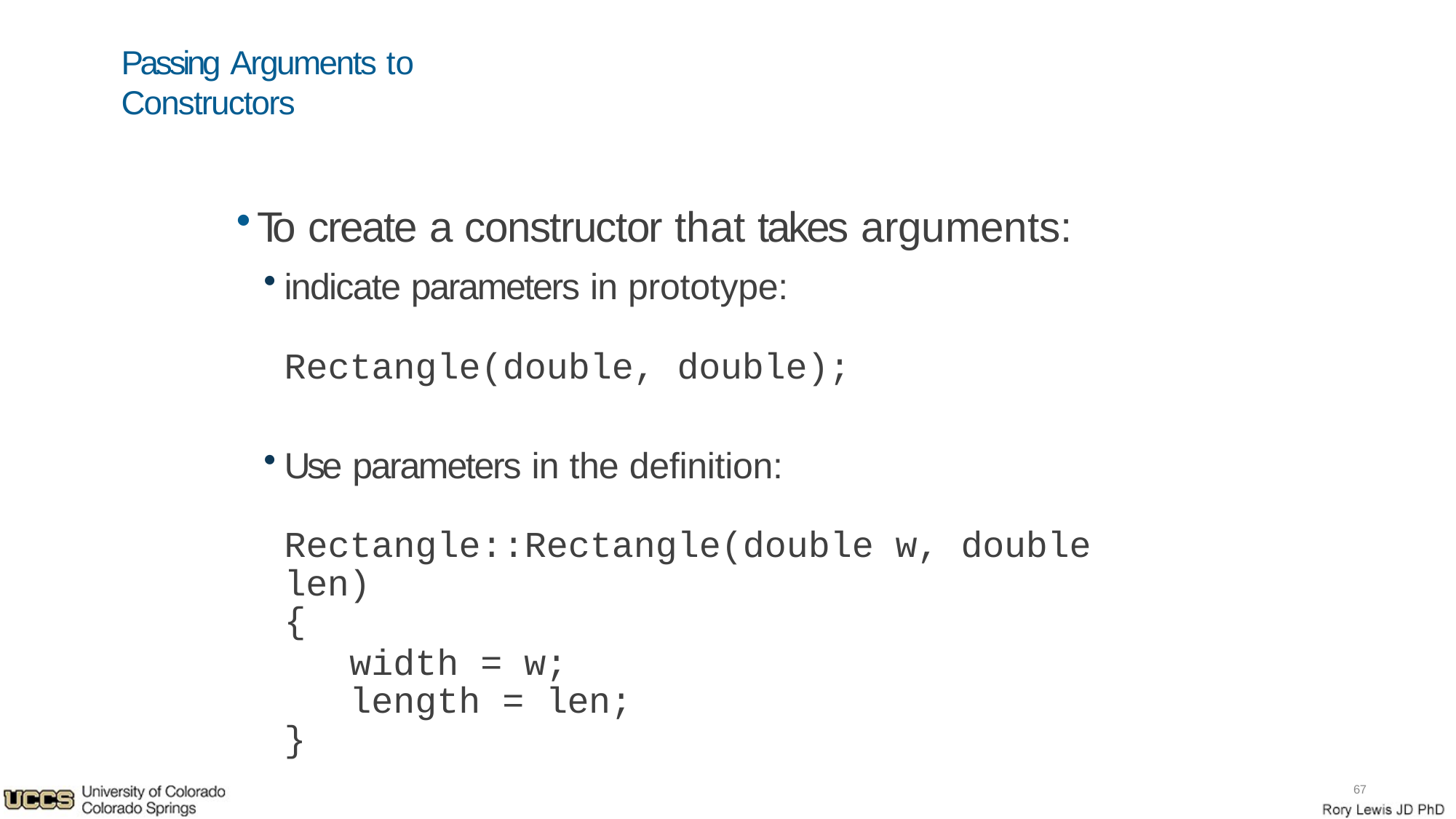

Passing Arguments to Constructors
To create a constructor that takes arguments:
indicate parameters in prototype:
Rectangle(double, double);

Use parameters in the definition:
Rectangle::Rectangle(double w, double len)
{
width = w; length = len;
}
67